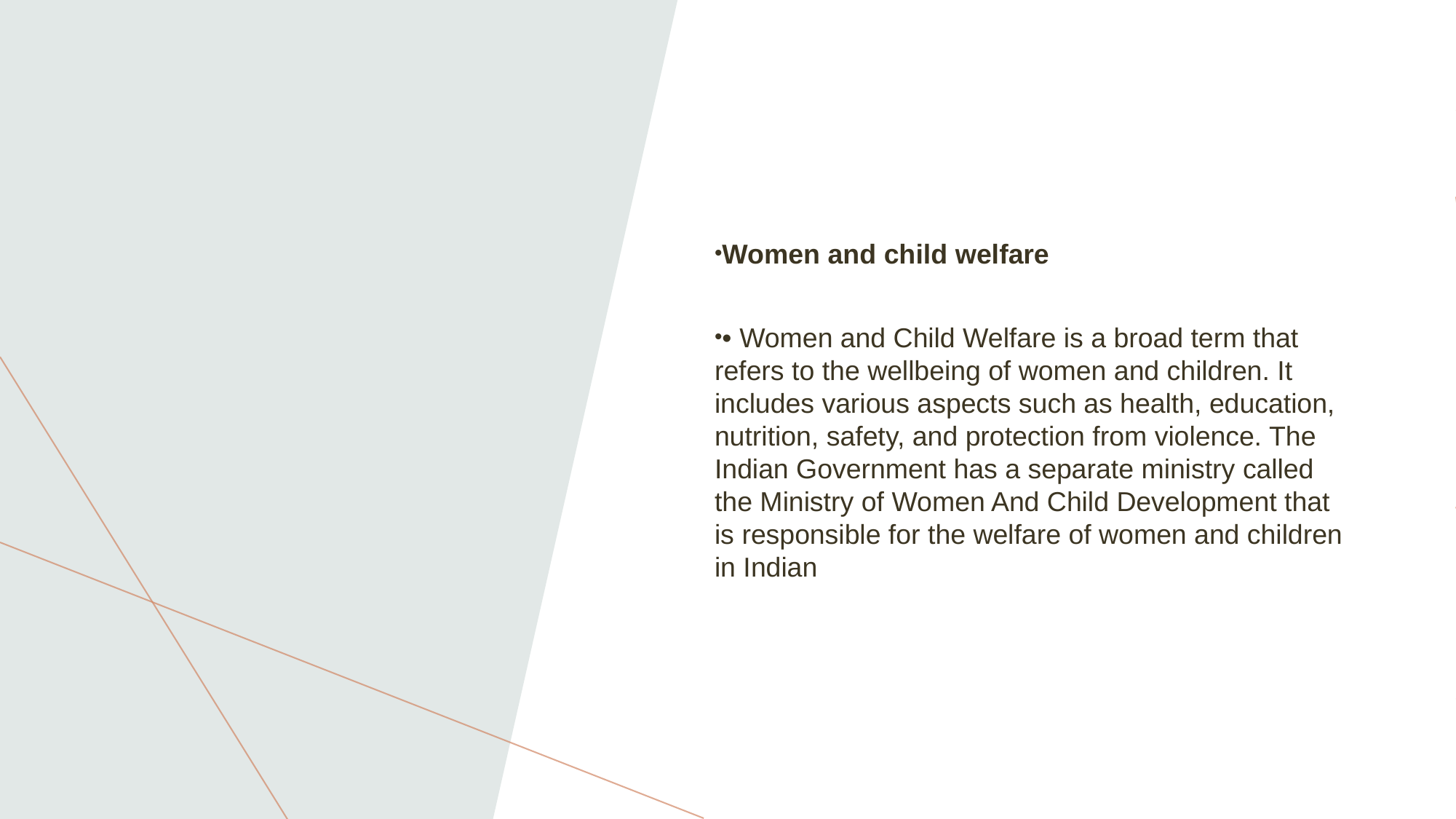

Women and child welfare

• Women and Child Welfare is a broad term that refers to the wellbeing of women and children. It includes various aspects such as health, education, nutrition, safety, and protection from violence. The Indian Government has a separate ministry called the Ministry of Women And Child Development that is responsible for the welfare of women and children in Indian